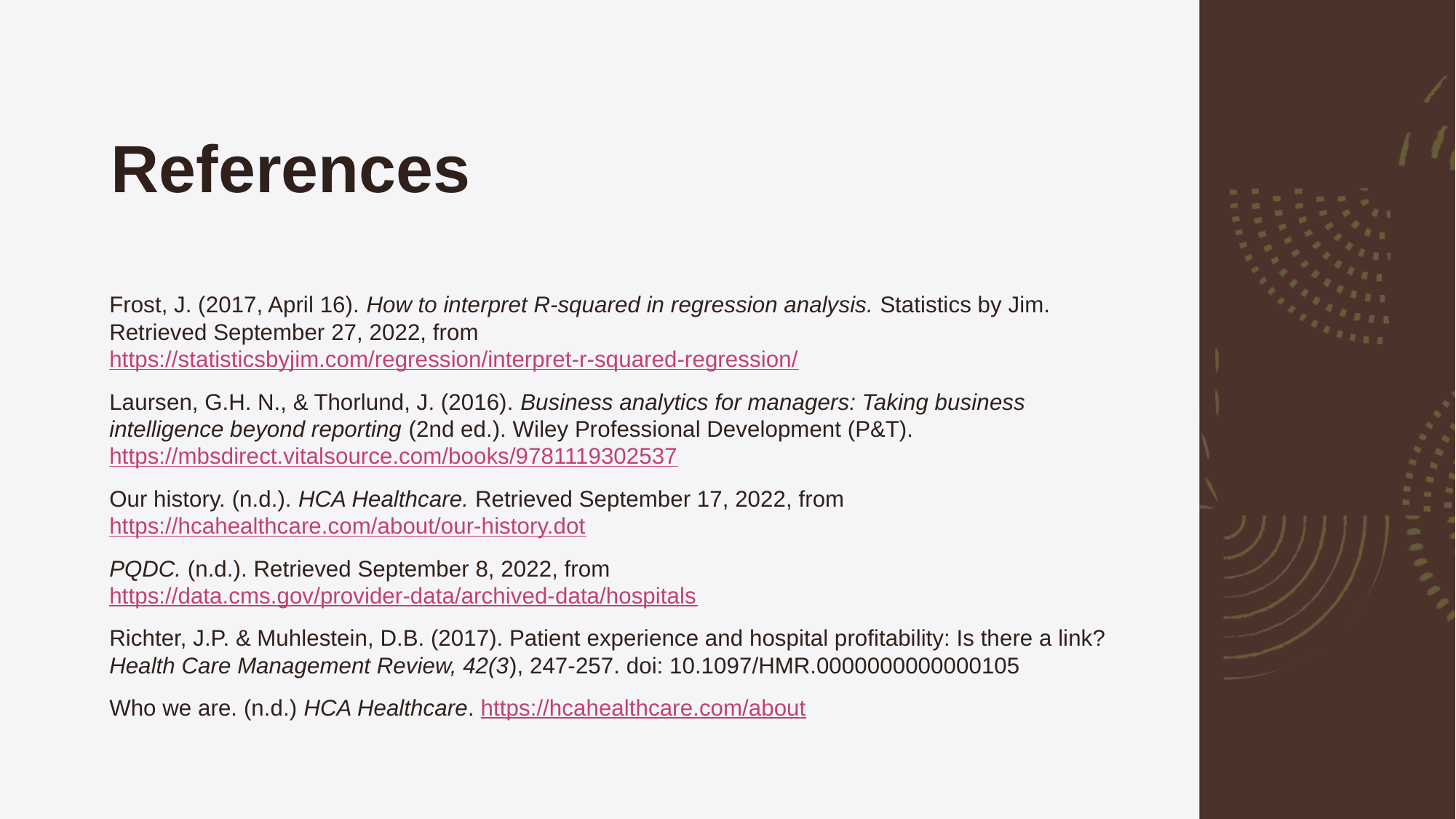

# References
Frost, J. (2017, April 16). How to interpret R-squared in regression analysis. Statistics by Jim. Retrieved September 27, 2022, from https://statisticsbyjim.com/regression/interpret-r-squared-regression/
Laursen, G.H. N., & Thorlund, J. (2016). Business analytics for managers: Taking business intelligence beyond reporting (2nd ed.). Wiley Professional Development (P&T). https://mbsdirect.vitalsource.com/books/9781119302537
Our history. (n.d.). HCA Healthcare. Retrieved September 17, 2022, from https://hcahealthcare.com/about/our-history.dot
PQDC. (n.d.). Retrieved September 8, 2022, from https://data.cms.gov/provider-data/archived-data/hospitals
Richter, J.P. & Muhlestein, D.B. (2017). Patient experience and hospital profitability: Is there a link? Health Care Management Review, 42(3), 247-257. doi: 10.1097/HMR.0000000000000105
Who we are. (n.d.) HCA Healthcare. https://hcahealthcare.com/about